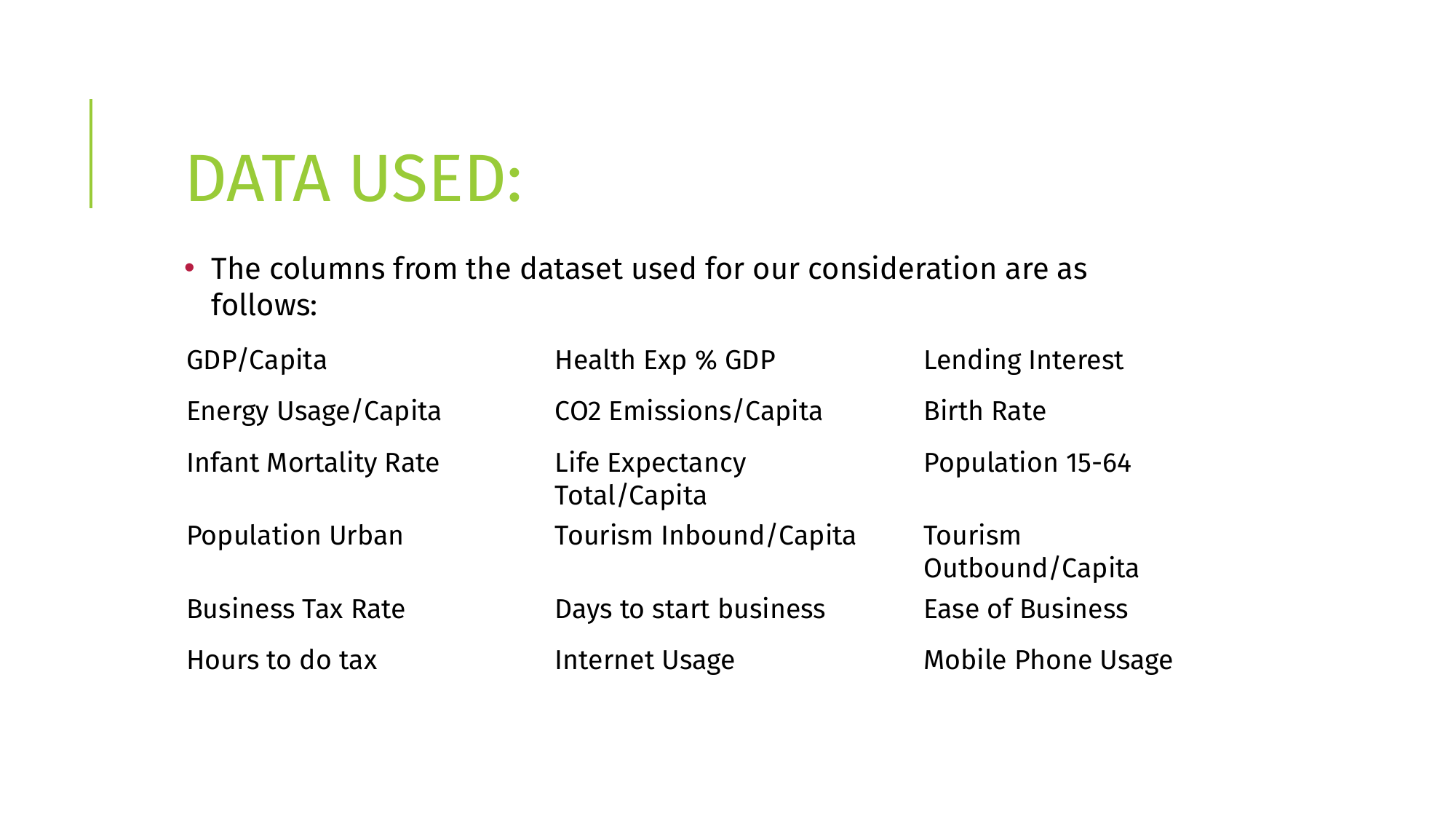

# DATA USED:
The columns from the dataset used for our consideration are as follows:
| GDP/Capita | Health Exp % GDP | Lending Interest |
| --- | --- | --- |
| Energy Usage/Capita | CO2 Emissions/Capita | Birth Rate |
| Infant Mortality Rate | Life Expectancy Total/Capita | Population 15-64 |
| Population Urban | Tourism Inbound/Capita | Tourism Outbound/Capita |
| Business Tax Rate | Days to start business | Ease of Business |
| Hours to do tax | Internet Usage | Mobile Phone Usage |